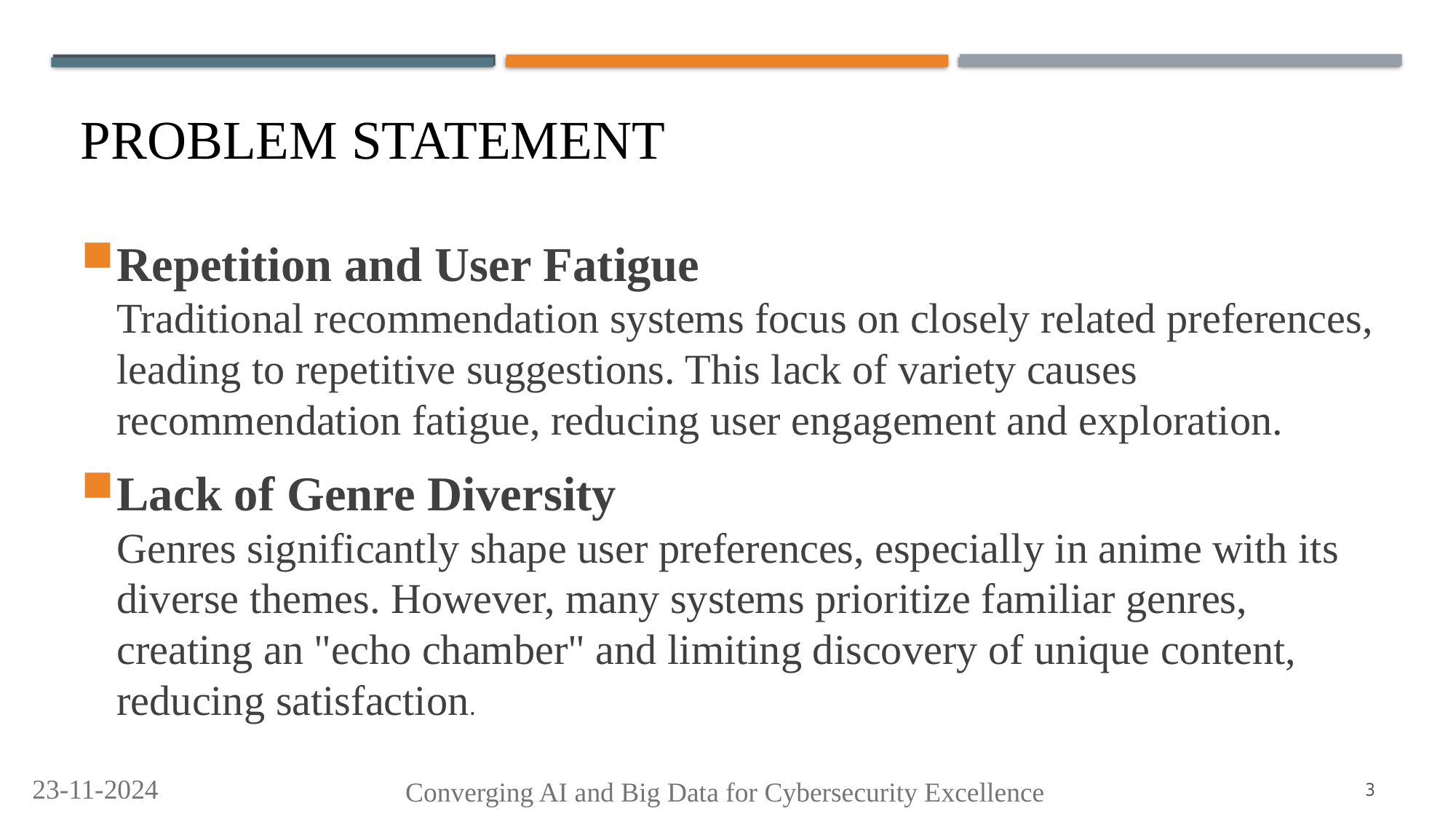

# PROBLEM STATEMENT

Repetition and User Fatigue
Traditional recommendation systems focus on closely related preferences, leading to repetitive suggestions. This lack of variety causes recommendation fatigue, reducing user engagement and exploration.
Lack of Genre Diversity
Genres significantly shape user preferences, especially in anime with its diverse themes. However, many systems prioritize familiar genres, creating an "echo chamber" and limiting discovery of unique content, reducing satisfaction.

23-11-2024
3
Converging AI and Big Data for Cybersecurity Excellence